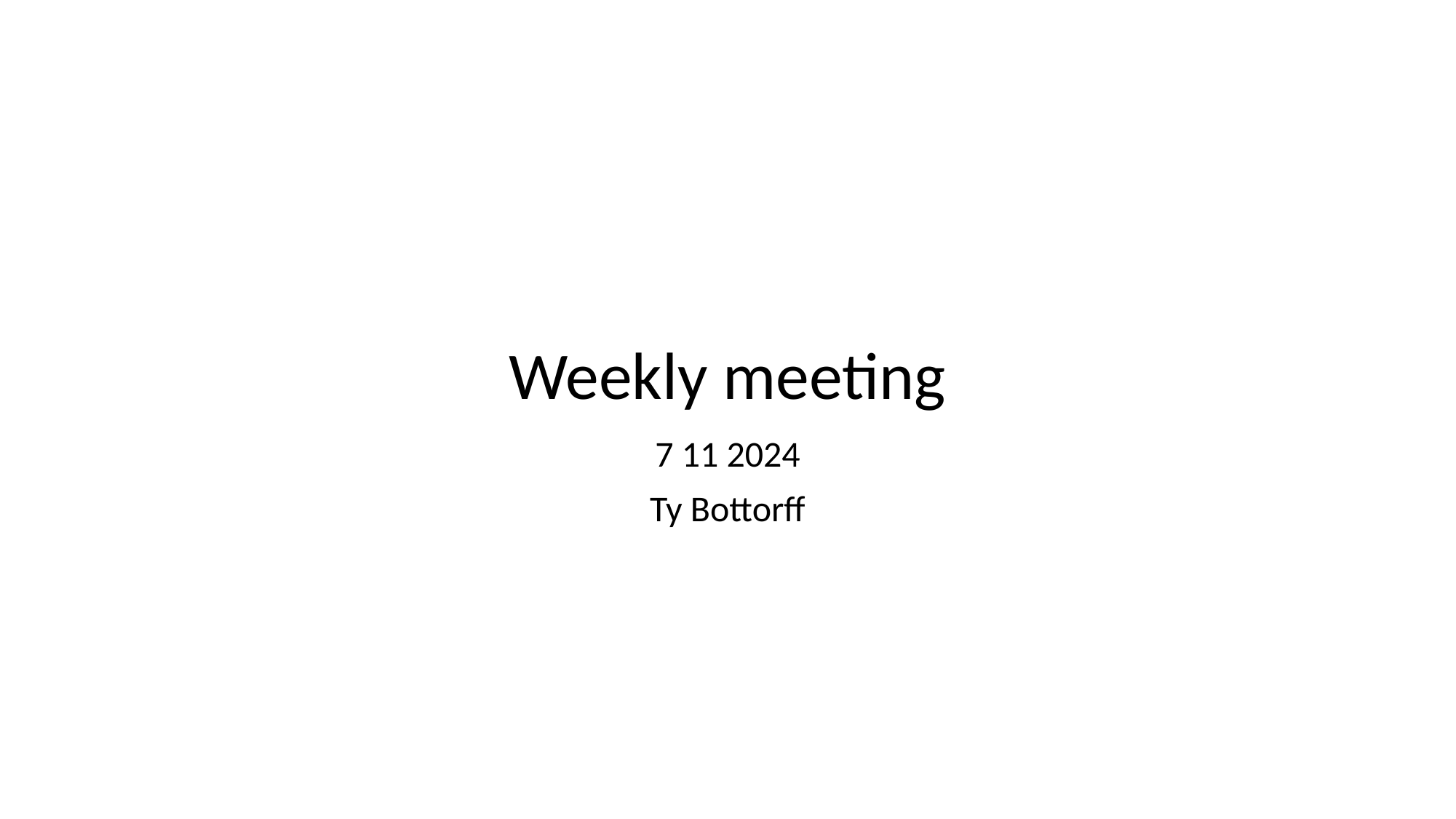

# Weekly meeting
7 11 2024
Ty Bottorff